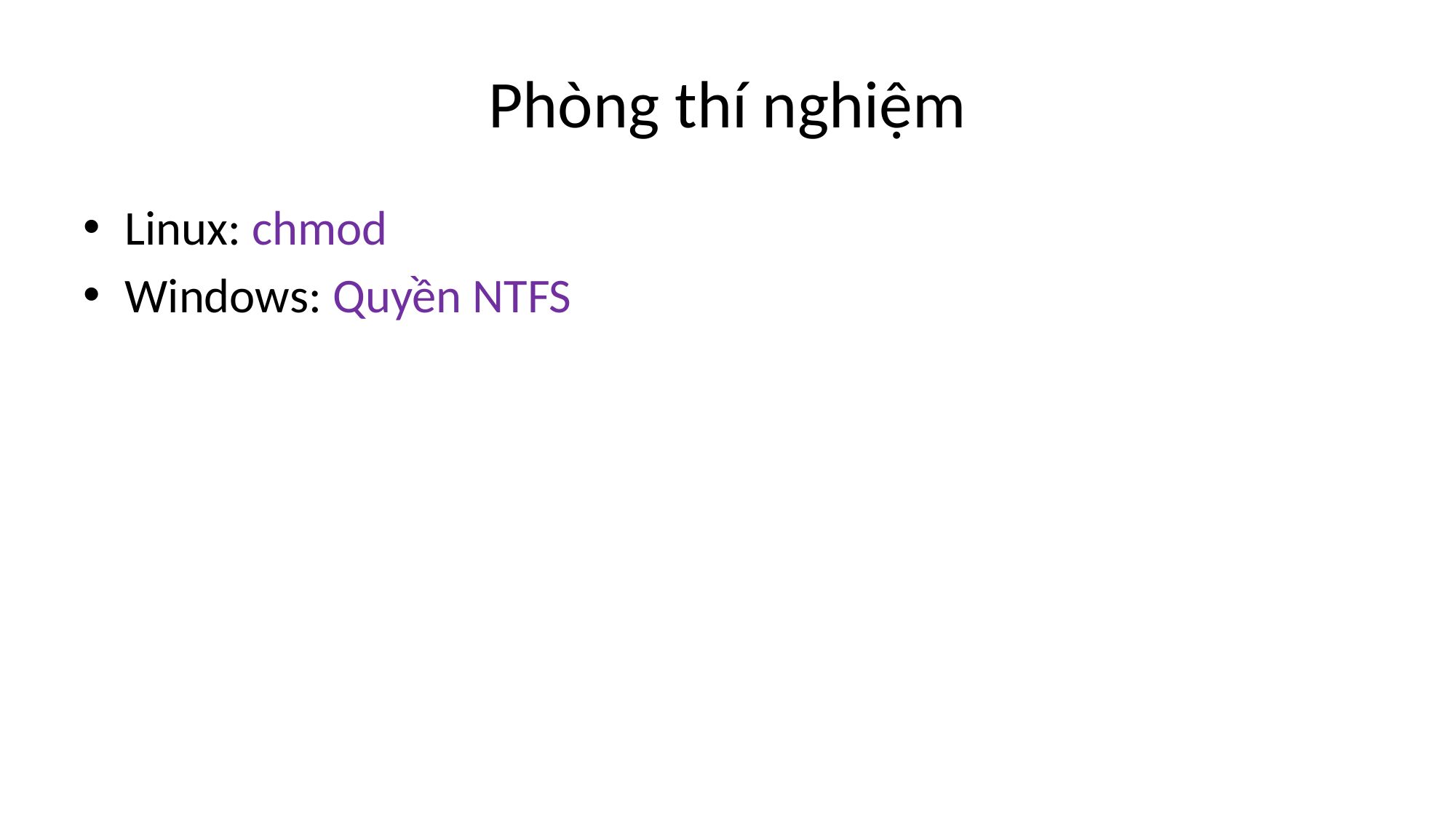

# Phòng thí nghiệm
Linux: chmod
Windows: Quyền NTFS